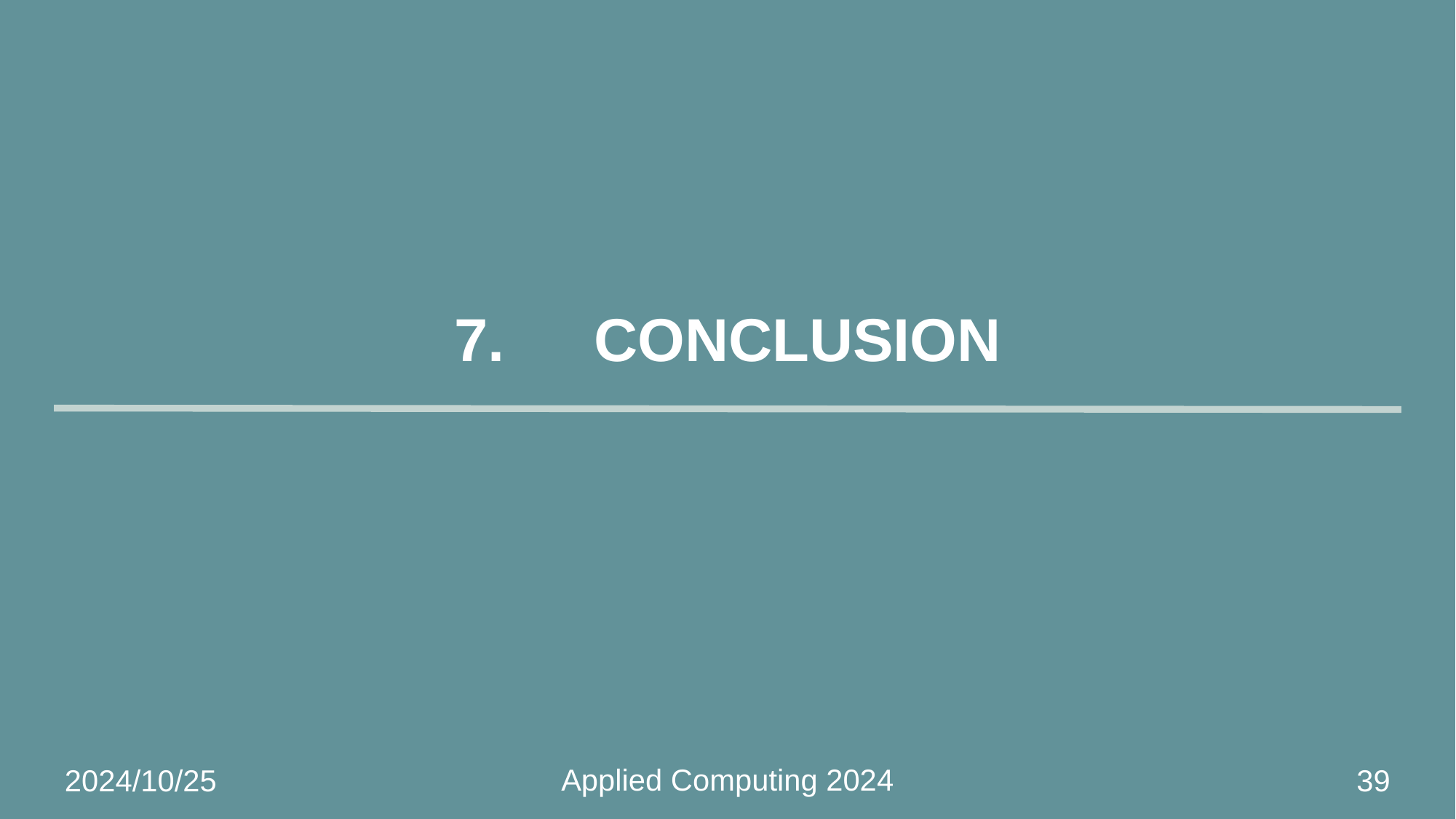

# 7.　CONCLUSION
Applied Computing 2024
2024/10/25
39